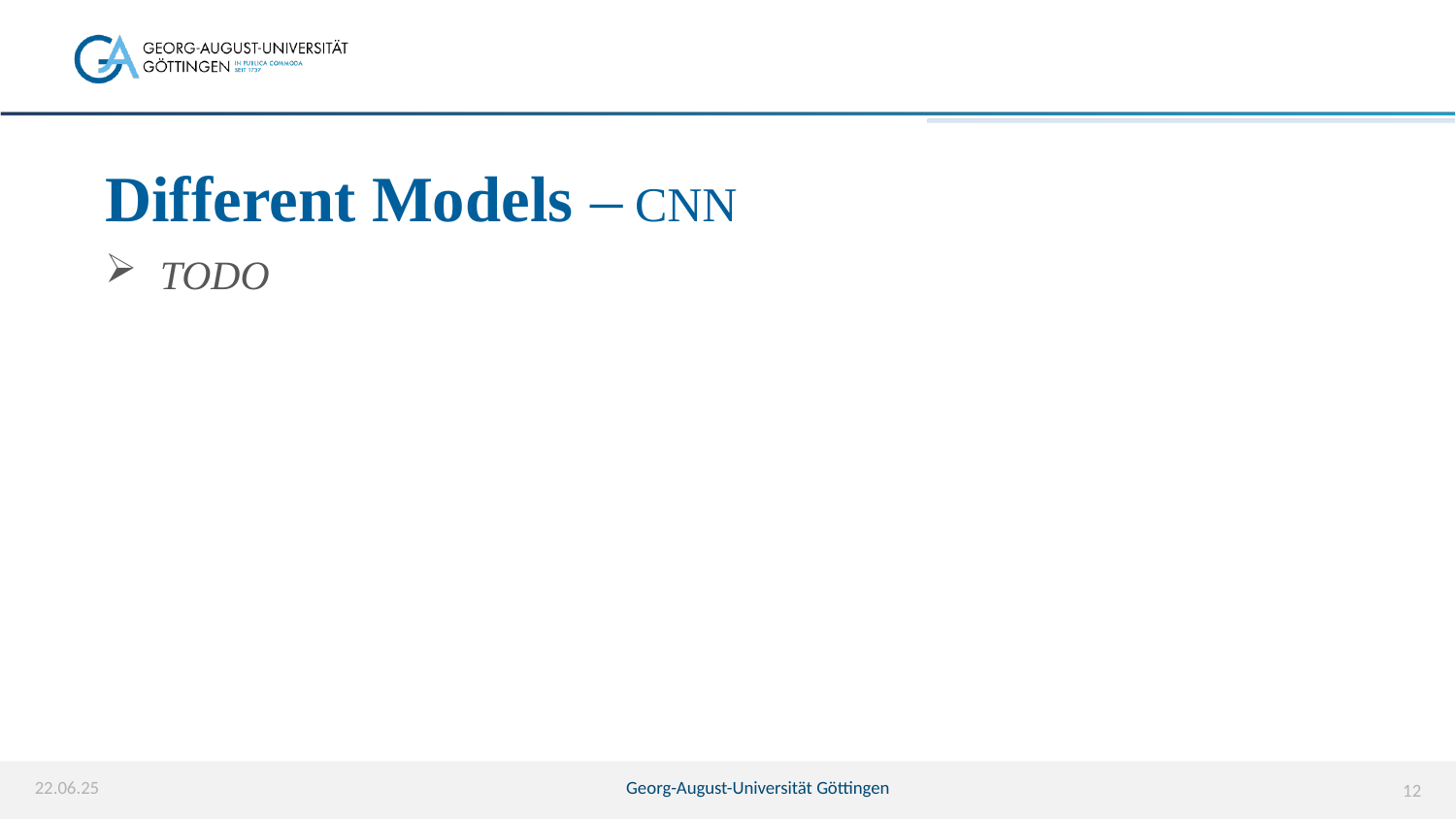

# Different Models – CNN
TODO
22.06.25
Georg-August-Universität Göttingen
12